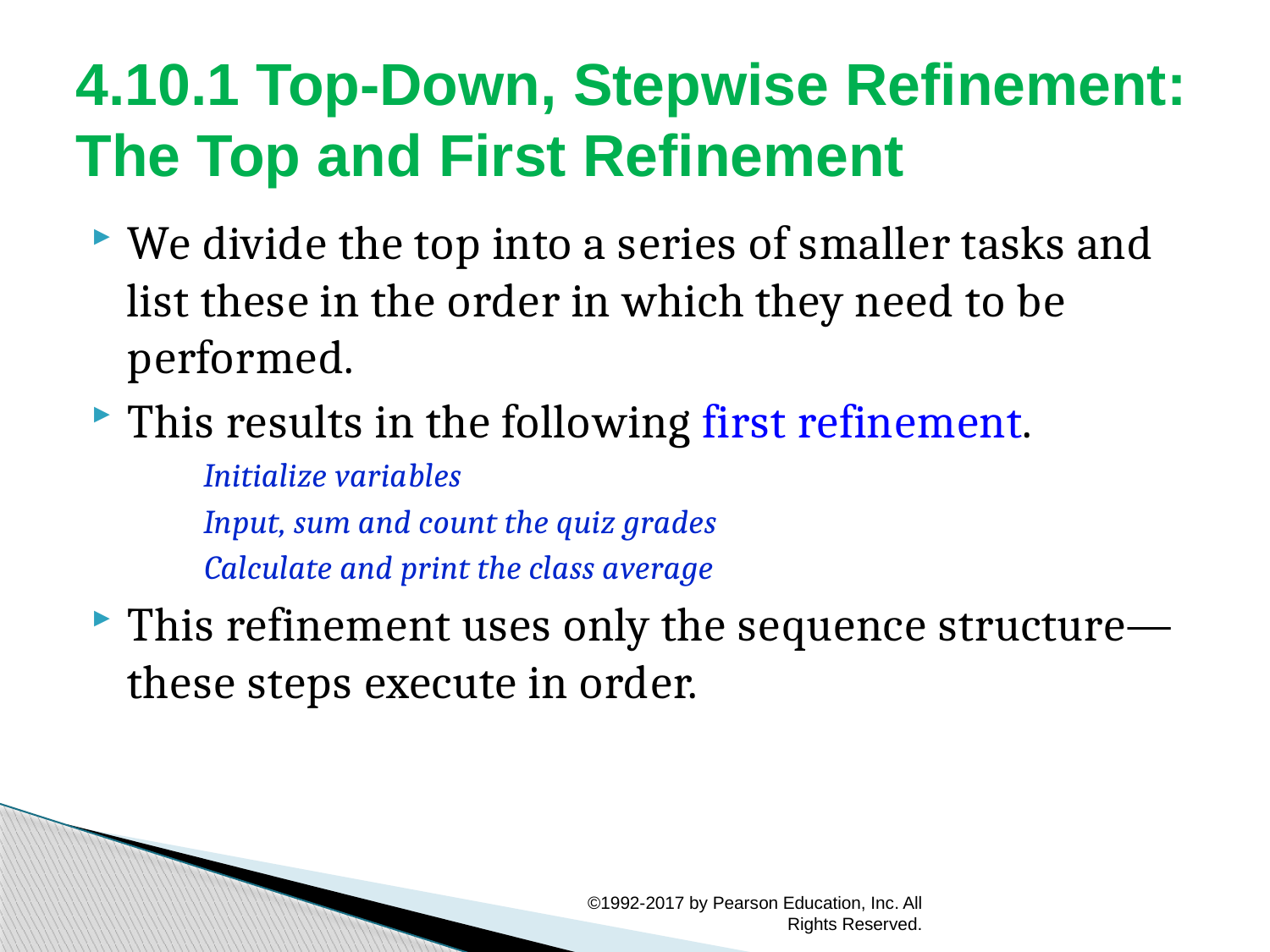

# 4.10.1 Top-Down, Stepwise Refinement: The Top and First Refinement
We divide the top into a series of smaller tasks and list these in the order in which they need to be performed.
This results in the following first refinement.
Initialize variables
Input, sum and count the quiz grades
Calculate and print the class average
This refinement uses only the sequence structure—these steps execute in order.
©1992-2017 by Pearson Education, Inc. All Rights Reserved.